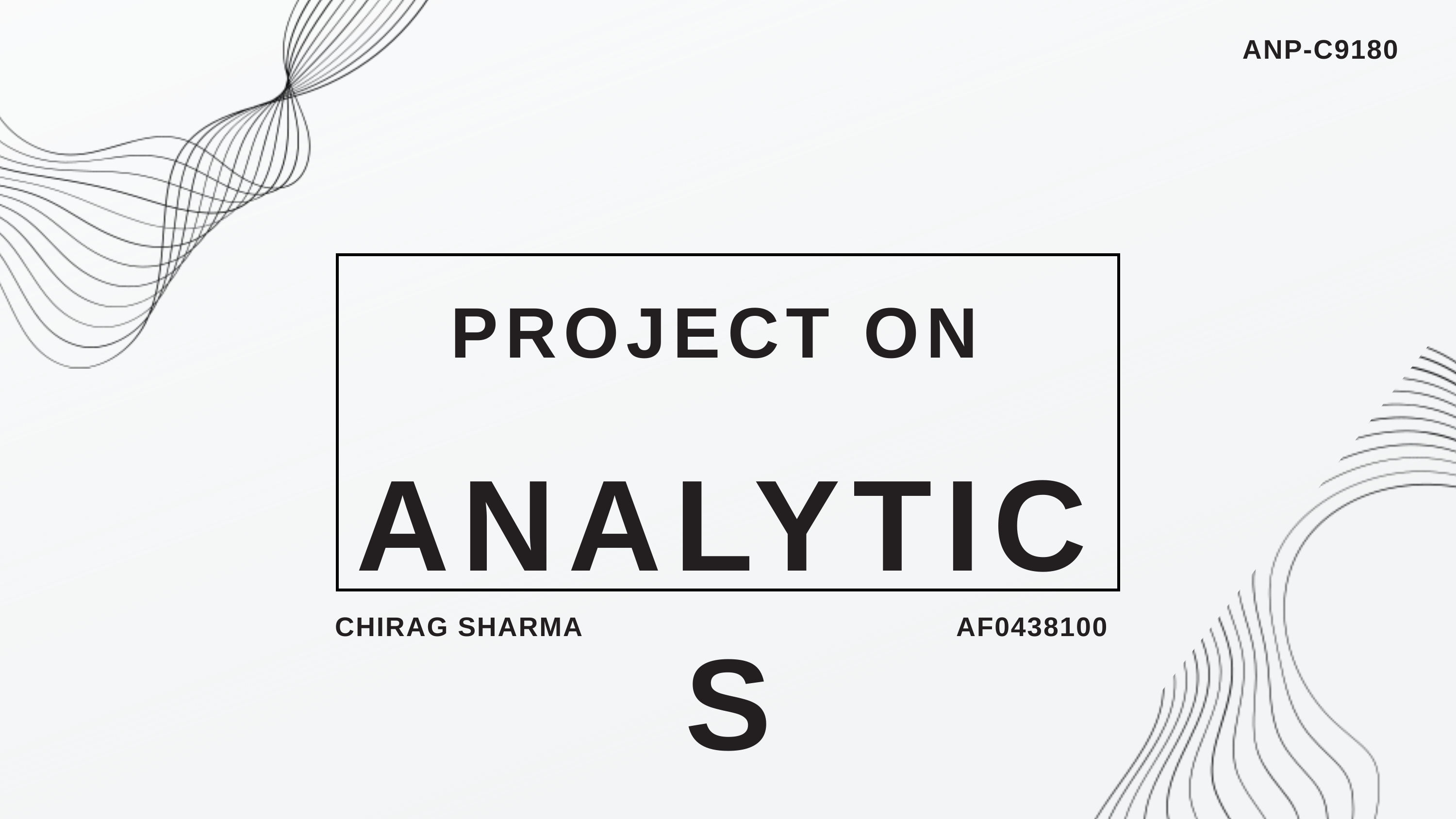

ANP-C9180

PROJECT ON
ANALYTICS

CHIRAG SHARMA
AF0438100